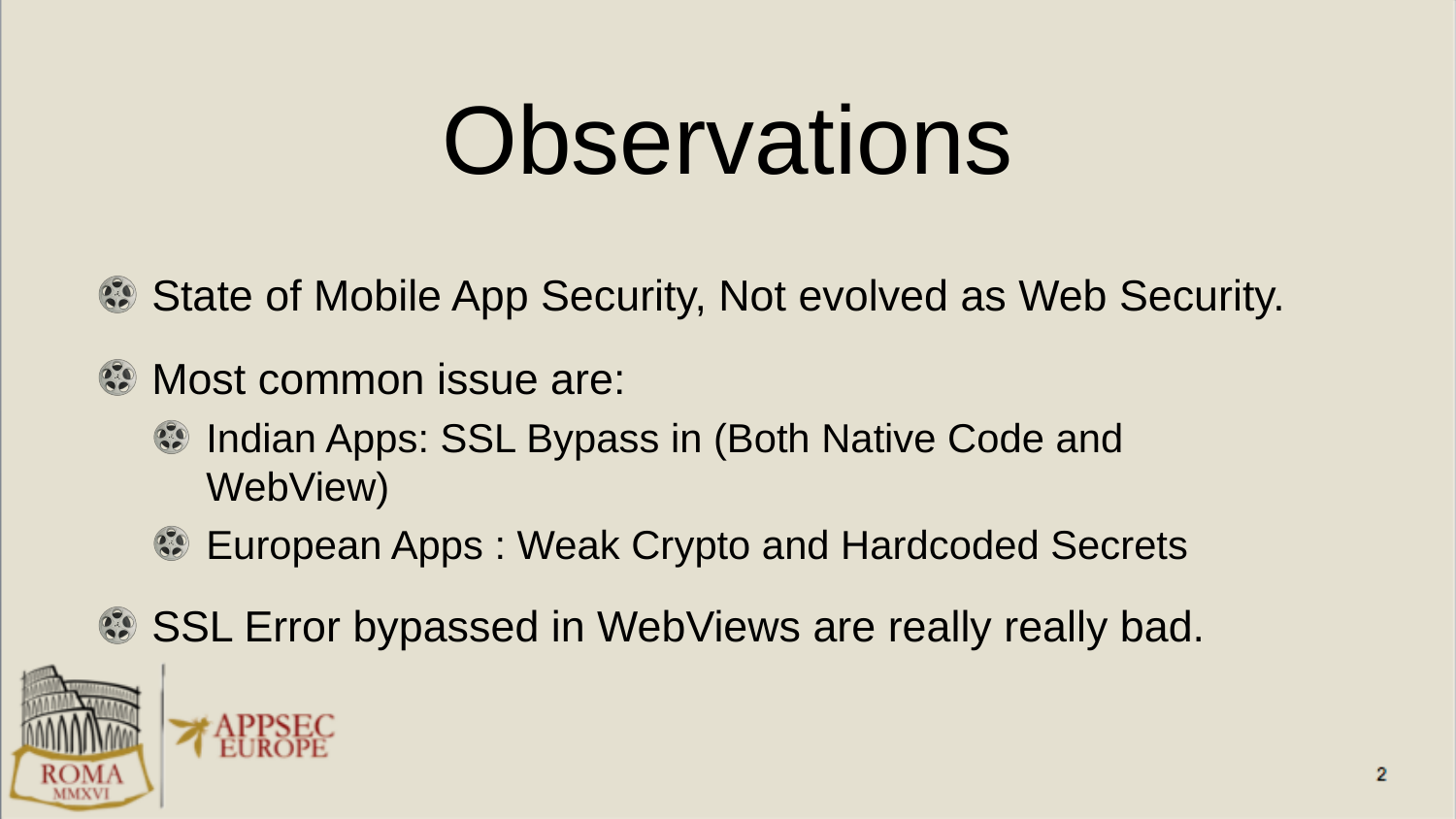

# Observations
State of Mobile App Security, Not evolved as Web Security.
Most common issue are:
Indian Apps: SSL Bypass in (Both Native Code and WebView)
European Apps : Weak Crypto and Hardcoded Secrets
SSL Error bypassed in WebViews are really really bad.